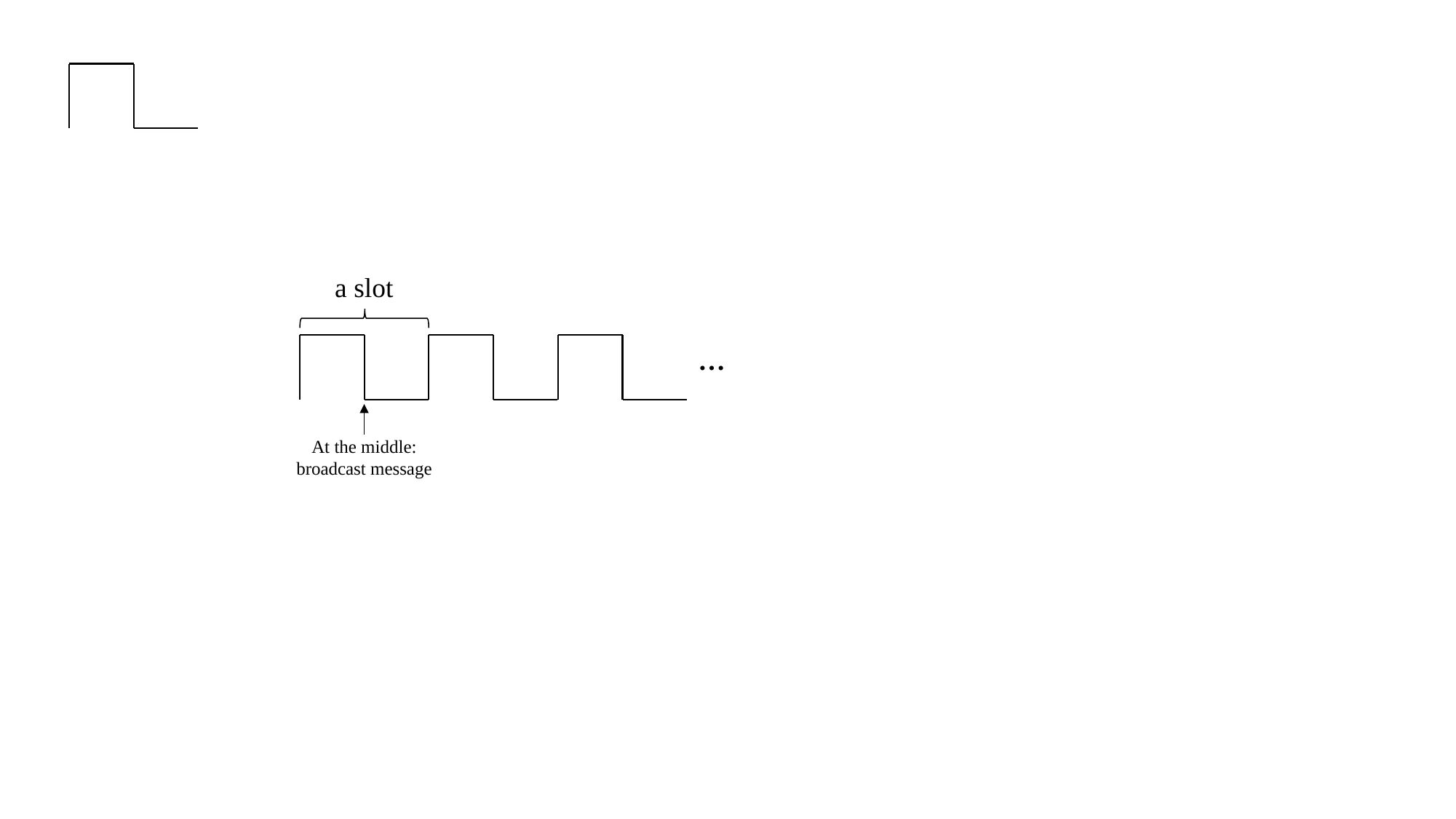

a slot
…
At the middle:
broadcast message